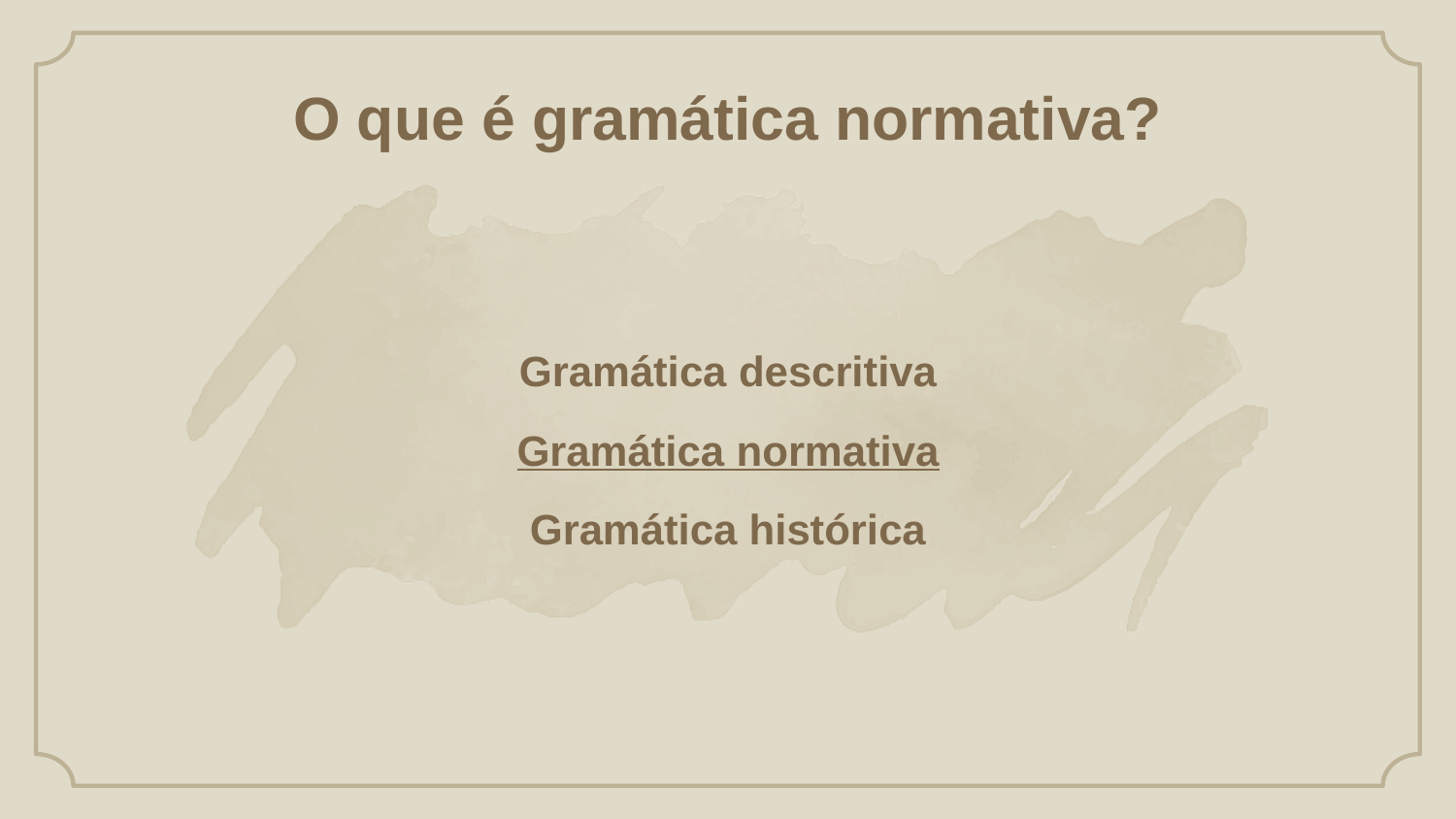

O que é gramática normativa?
Gramática descritiva
Gramática normativa
Gramática histórica